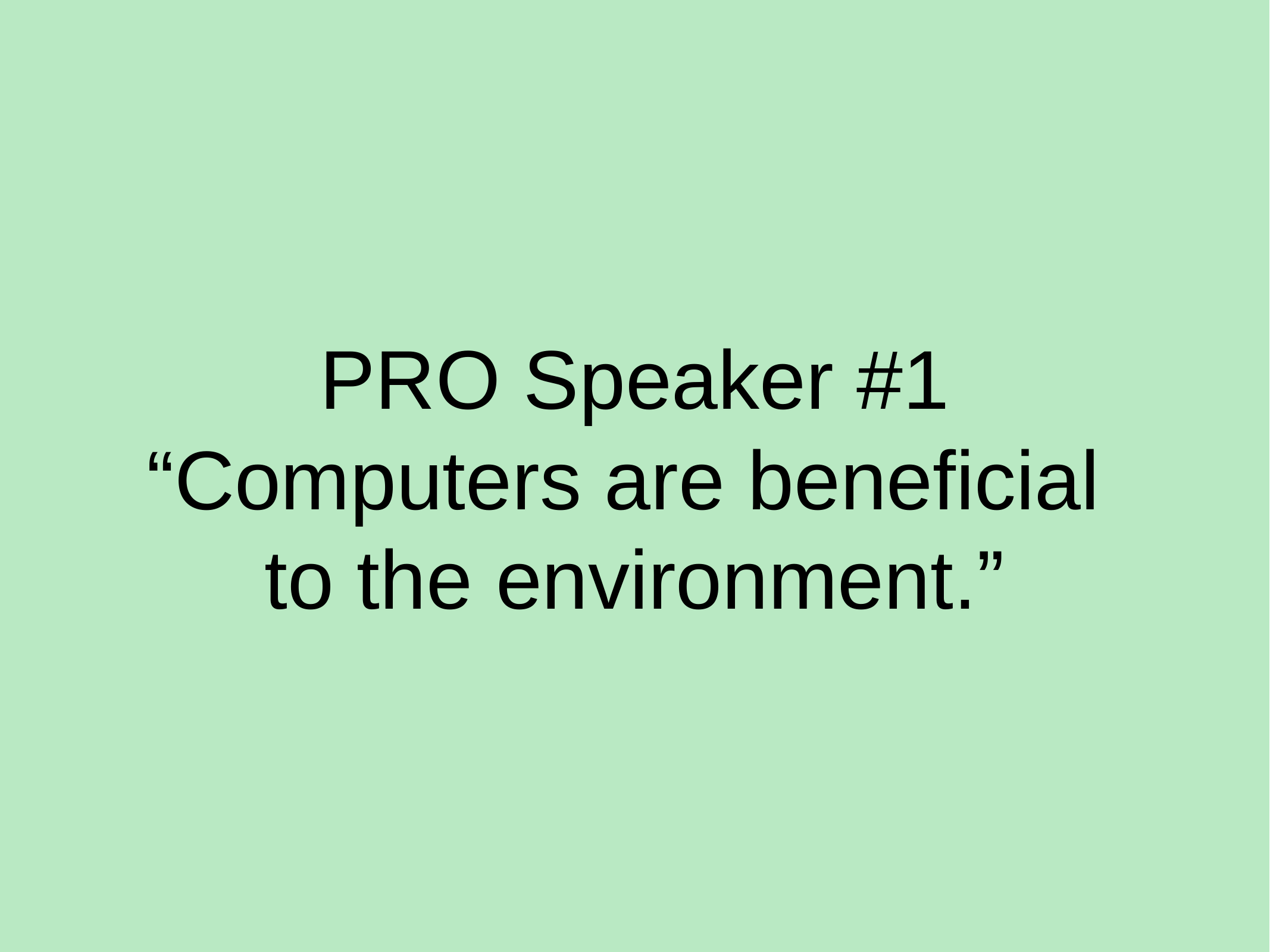

# PRO Speaker #1
“Computers are beneficial
to the environment.”
6